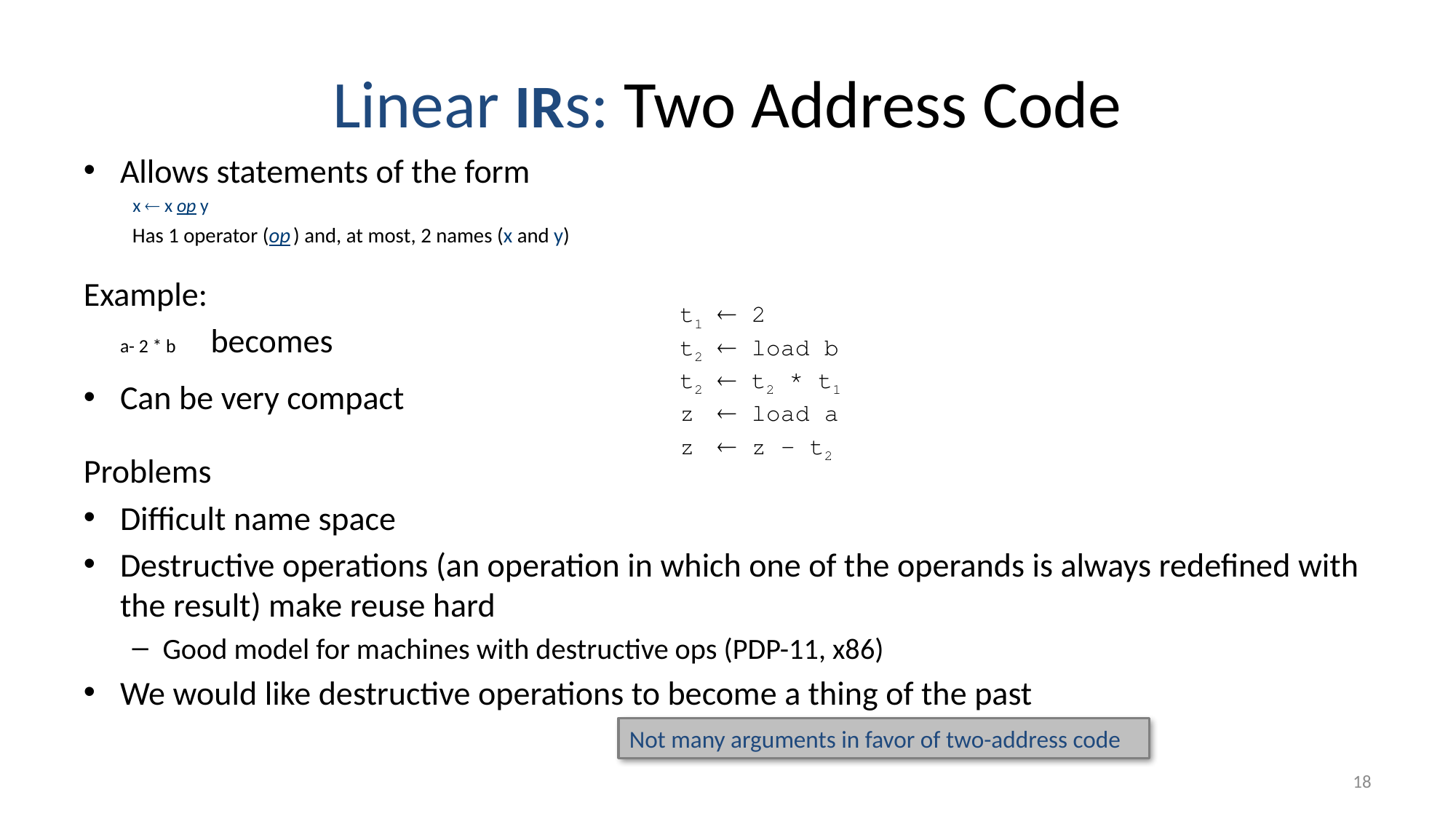

# Linear IRs: Two Address Code
Allows statements of the form
		   x ← x op y
Has 1 operator (op ) and, at most, 2 names (x and y)
Example:
	a- 2 * b	  becomes
Can be very compact
Problems
Difficult name space
Destructive operations (an operation in which one of the operands is always redefined with the result) make reuse hard
Good model for machines with destructive ops (PDP-11, x86)
We would like destructive operations to become a thing of the past
t1 ← 2
t2 ← load b
t2 ← t2 * t1
z  ← load a
z  ← z - t2
Not many arguments in favor of two-address code
18